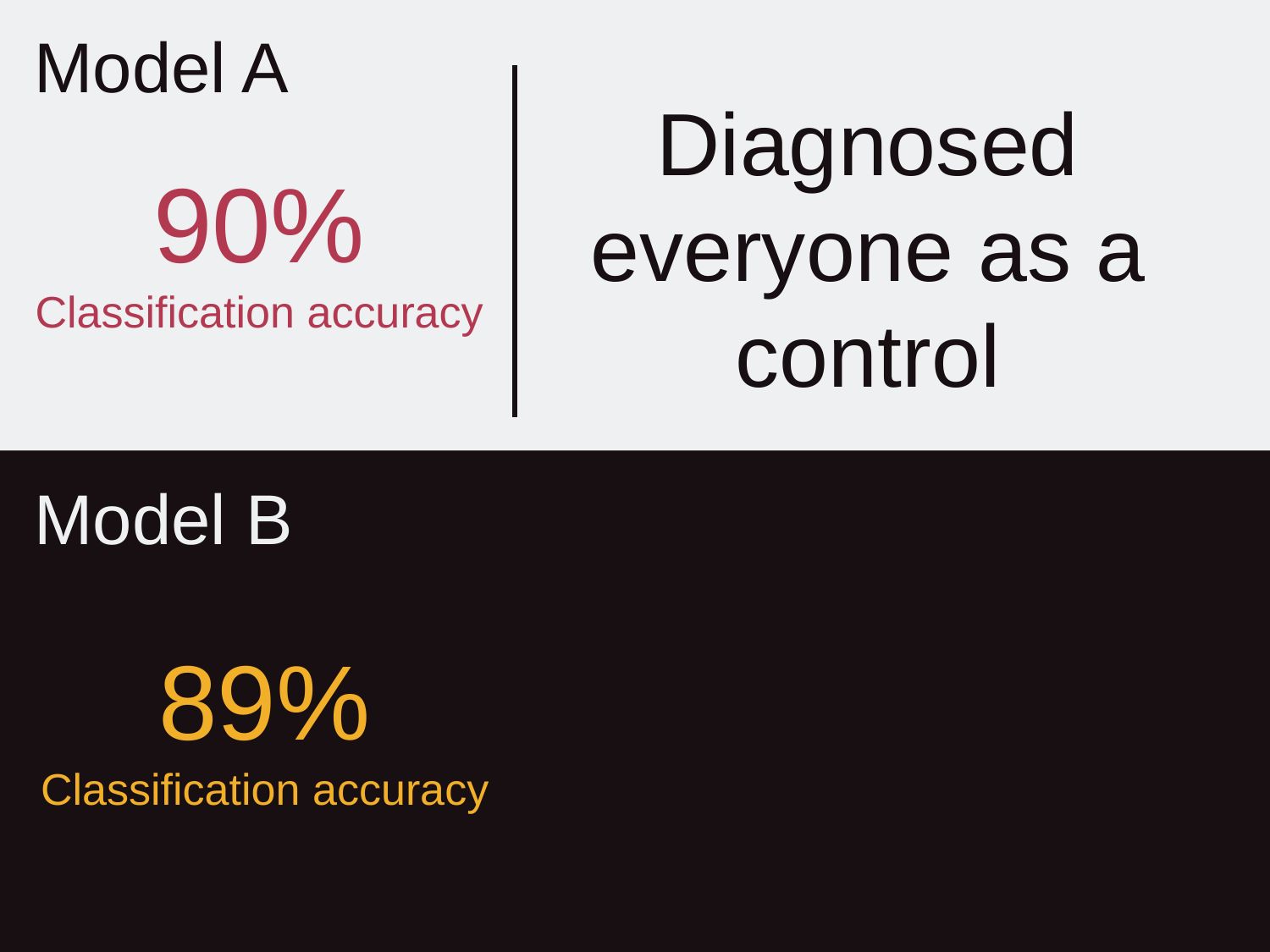

Model A
Diagnosed everyone as a control
90%
Classification accuracy

Model B
89%
Classification accuracy